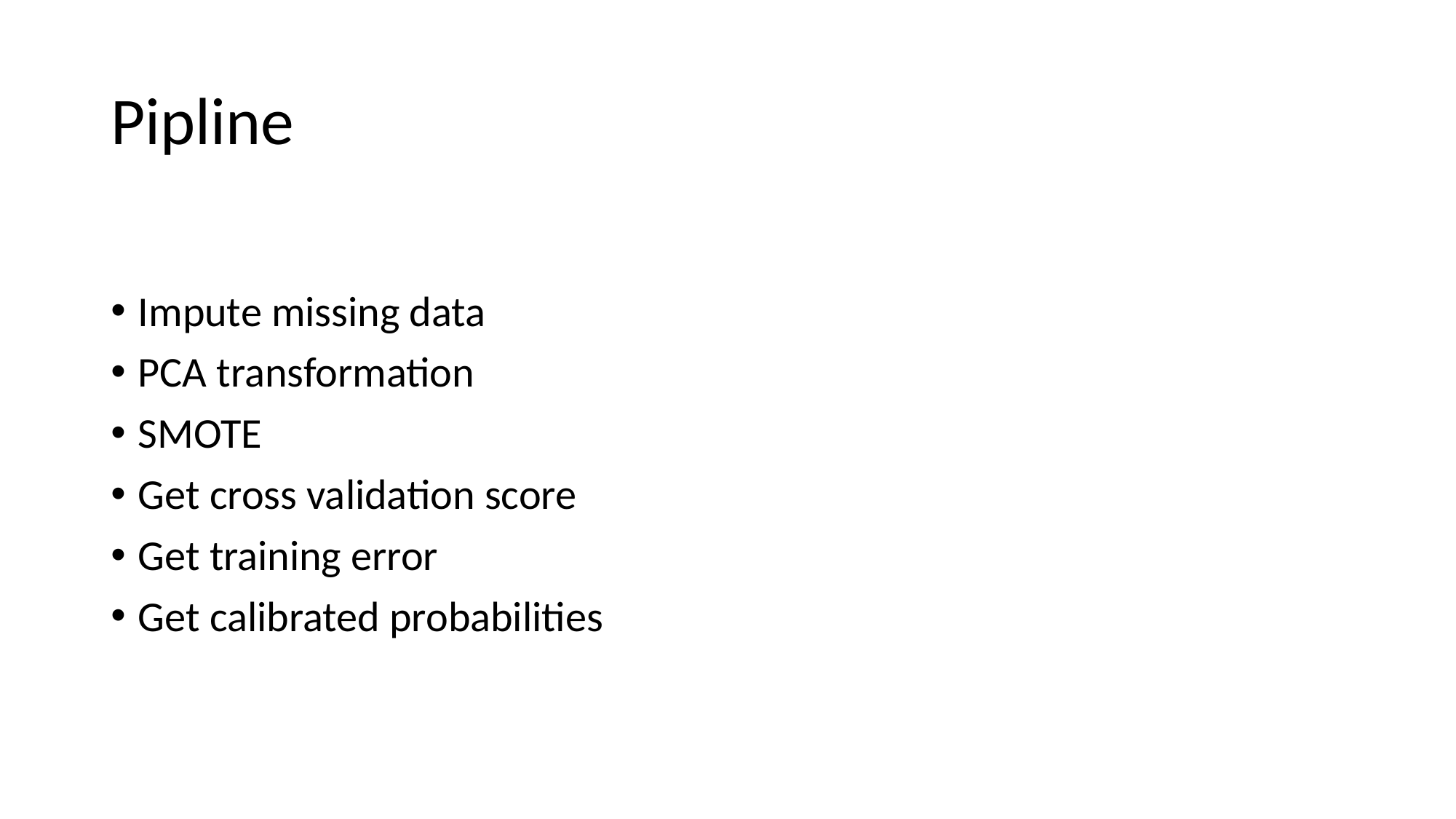

# Pipline

Impute missing data
PCA transformation
SMOTE
Get cross validation score
Get training error
Get calibrated probabilities